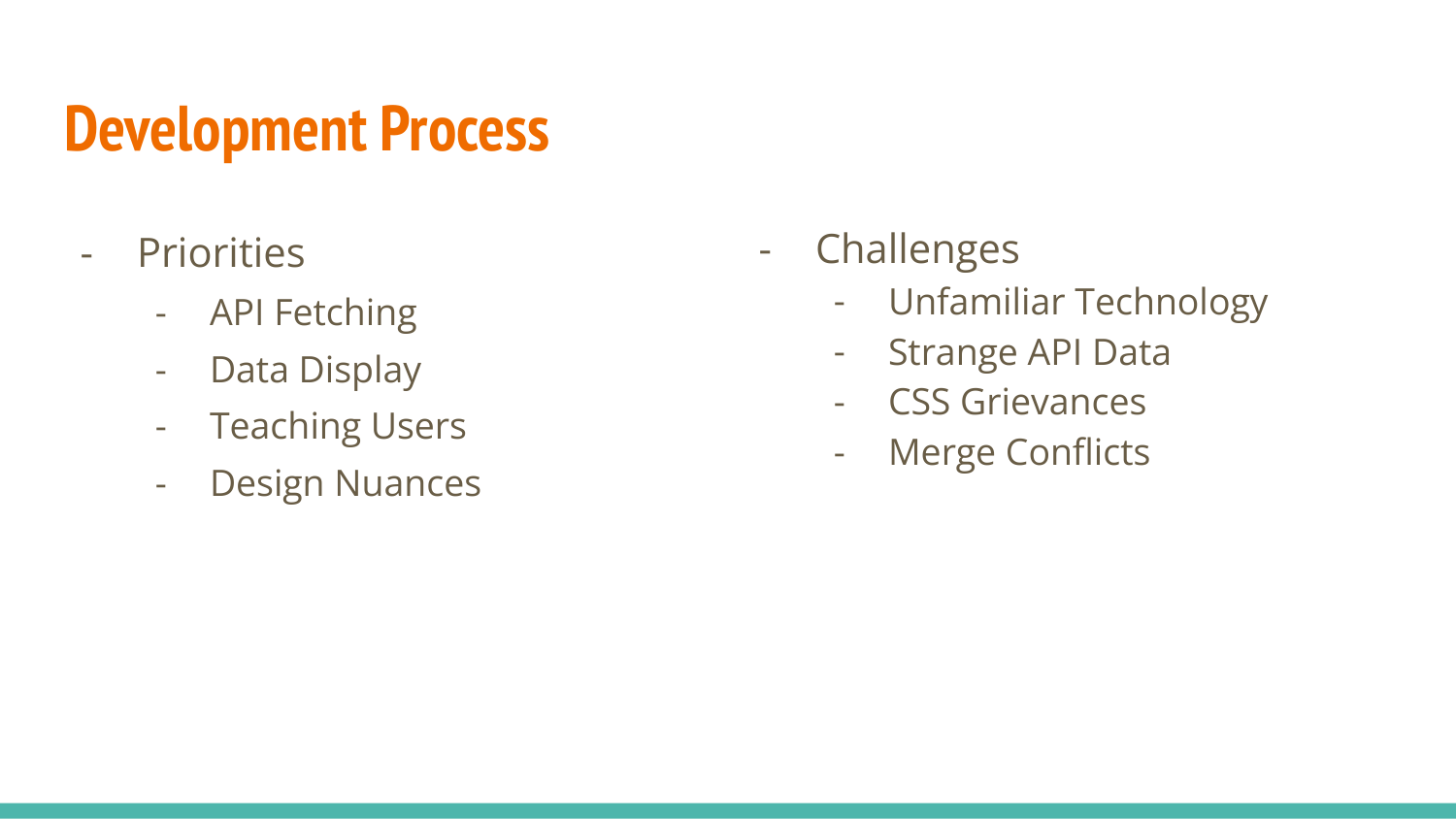

# Development Process
Priorities
API Fetching
Data Display
Teaching Users
Design Nuances

Challenges
Unfamiliar Technology
Strange API Data
CSS Grievances
Merge Conflicts